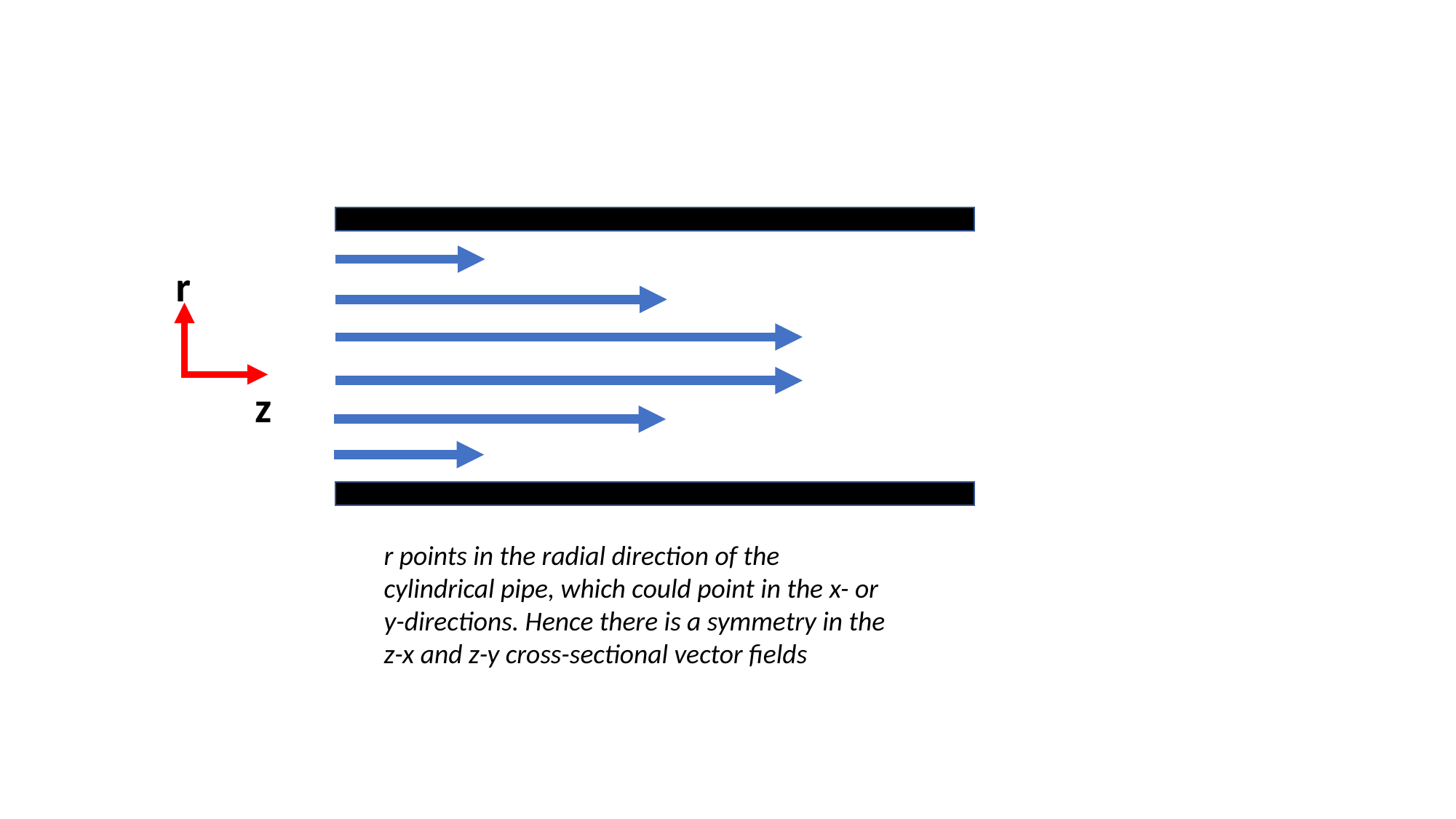

r
z

r points in the radial direction of the cylindrical pipe, which could point in the x- or y-directions. Hence there is a symmetry in the z-x and z-y cross-sectional vector fields